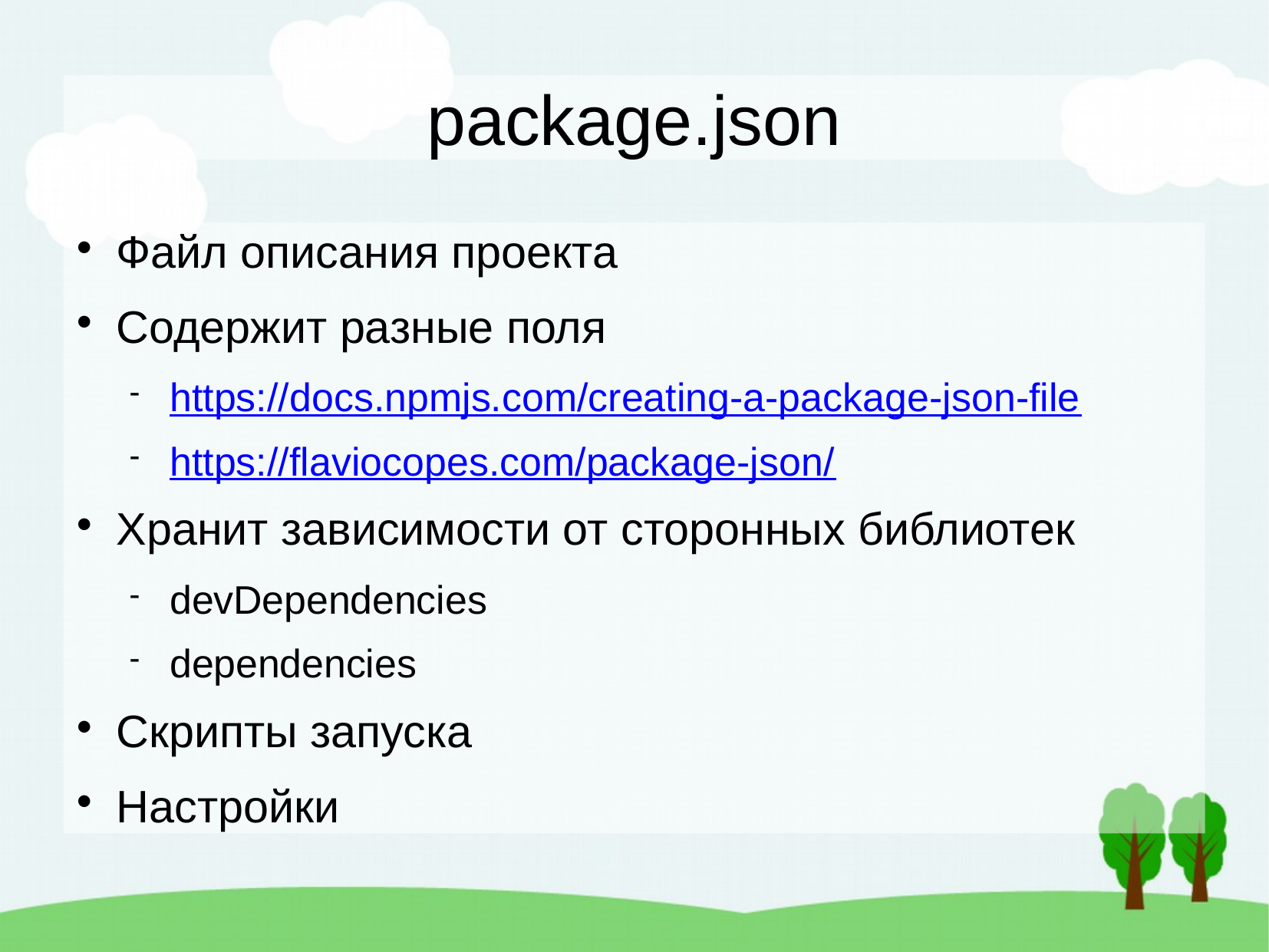

package.json
Файл описания проекта
Содержит разные поля
https://docs.npmjs.com/creating-a-package-json-file
https://flaviocopes.com/package-json/
Хранит зависимости от сторонных библиотек
devDependencies
dependencies
Скрипты запуска
Настройки